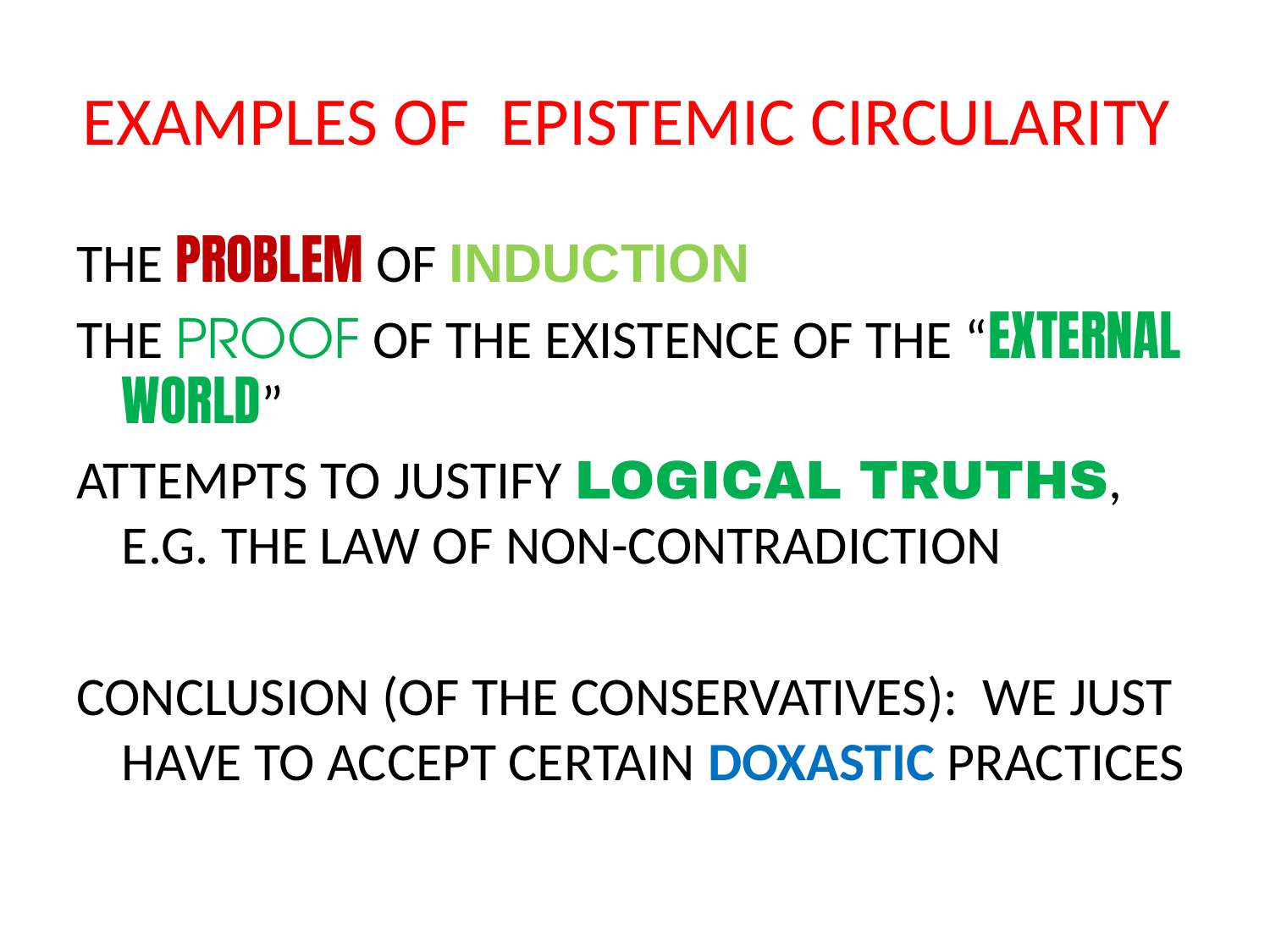

# EXAMPLES OF  EPISTEMIC CIRCULARITY
THE PROBLEM OF INDUCTION
THE PROOF OF THE EXISTENCE OF THE “EXTERNAL WORLD”
ATTEMPTS TO JUSTIFY LOGICAL TRUTHS, E.G. THE LAW OF NON-CONTRADICTION

CONCLUSION (OF THE CONSERVATIVES):  WE JUST HAVE TO ACCEPT CERTAIN DOXASTIC PRACTICES